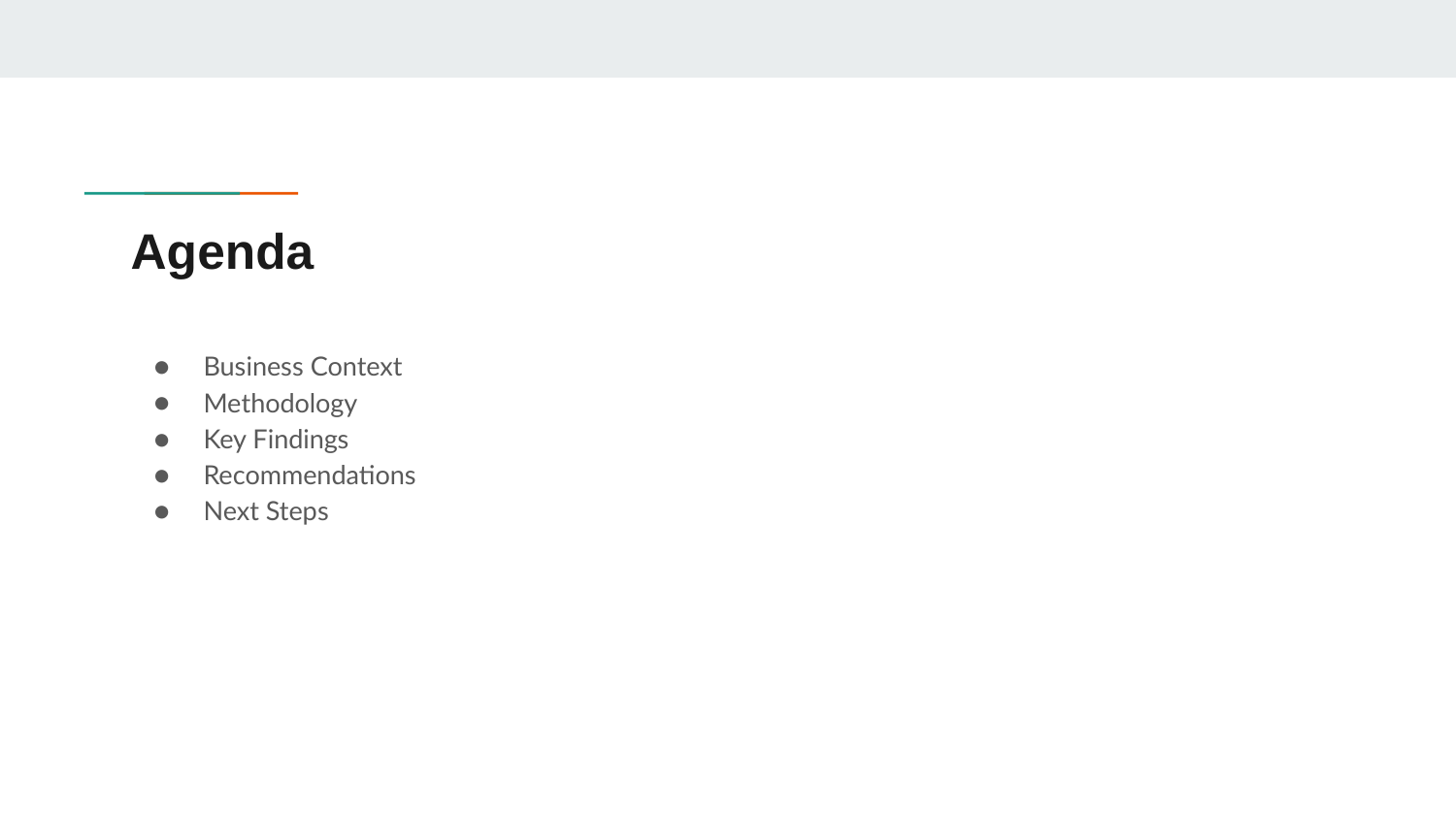

# Agenda
Business Context
Methodology
Key Findings
Recommendations
Next Steps